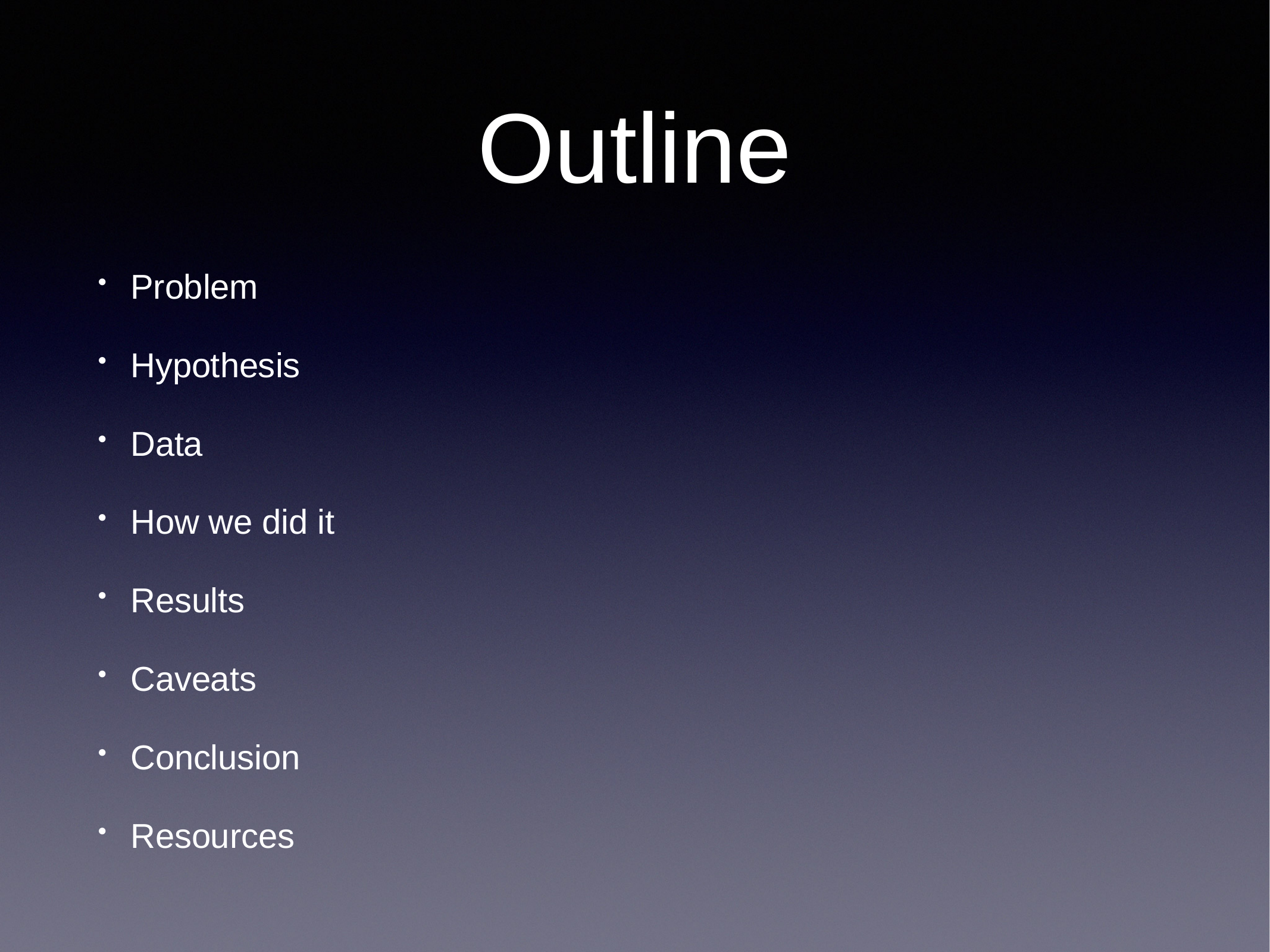

# Outline
Problem
Hypothesis
Data
How we did it
Results
Caveats
Conclusion
Resources